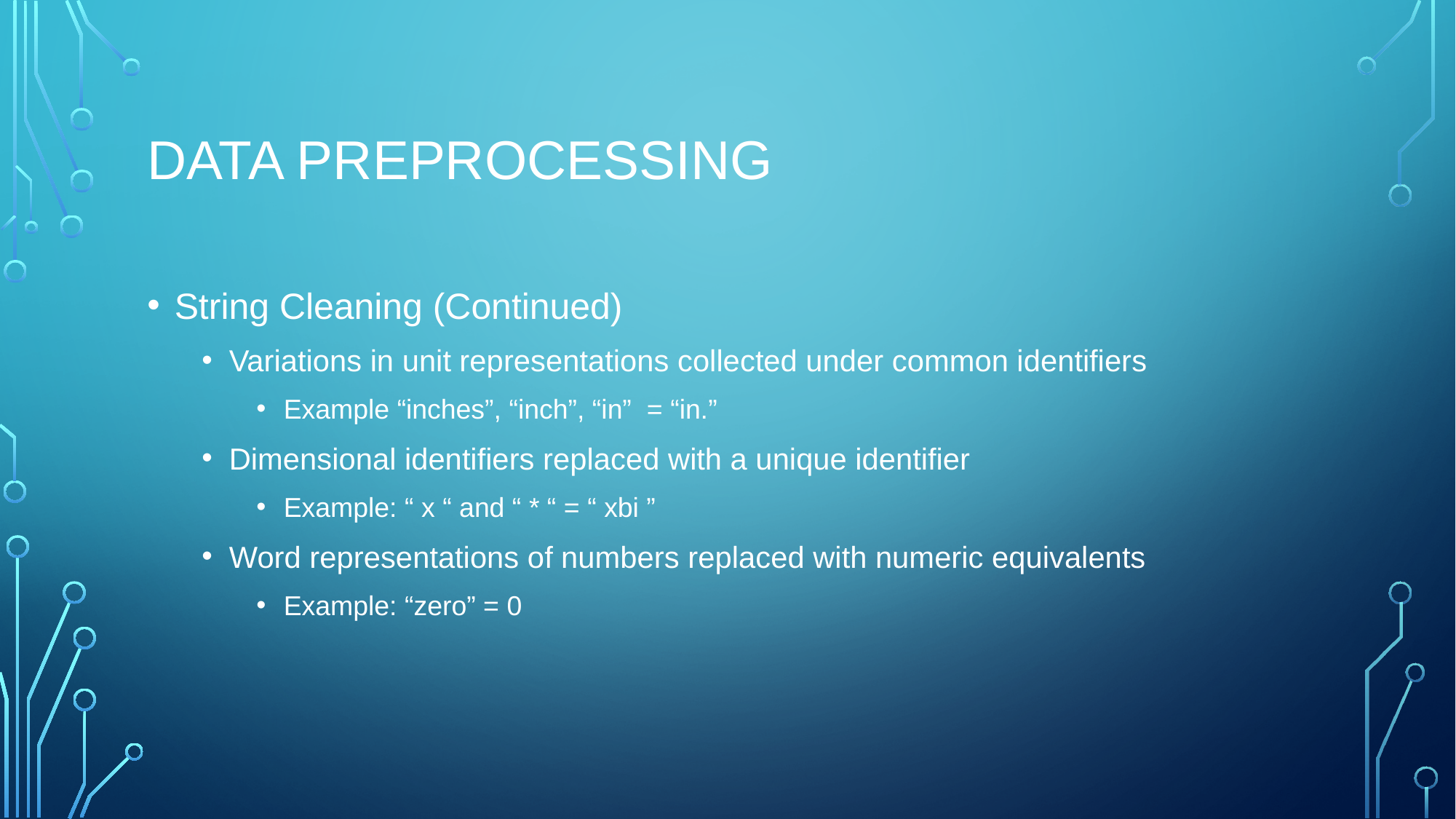

# DATA PREPROCESSING
String Cleaning (Continued)
Variations in unit representations collected under common identifiers
Example “inches”, “inch”, “in”  = “in.”
Dimensional identifiers replaced with a unique identifier
Example: “ x “ and “ * “ = “ xbi ”
Word representations of numbers replaced with numeric equivalents
Example: “zero” = 0